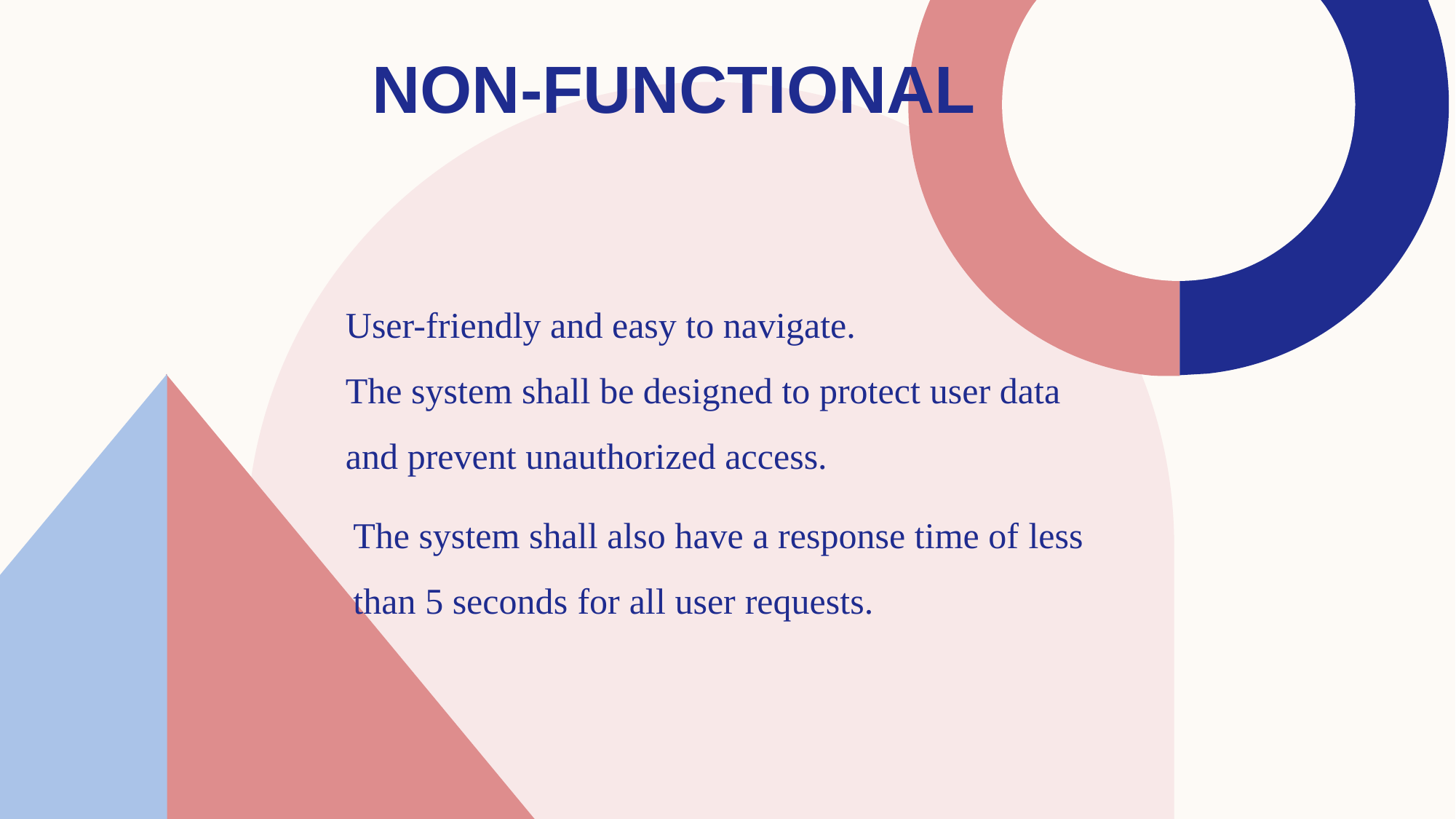

# Non-Functional
User-friendly and easy to navigate.
The system shall be designed to protect user data and prevent unauthorized access.
The system shall also have a response time of less than 5 seconds for all user requests.